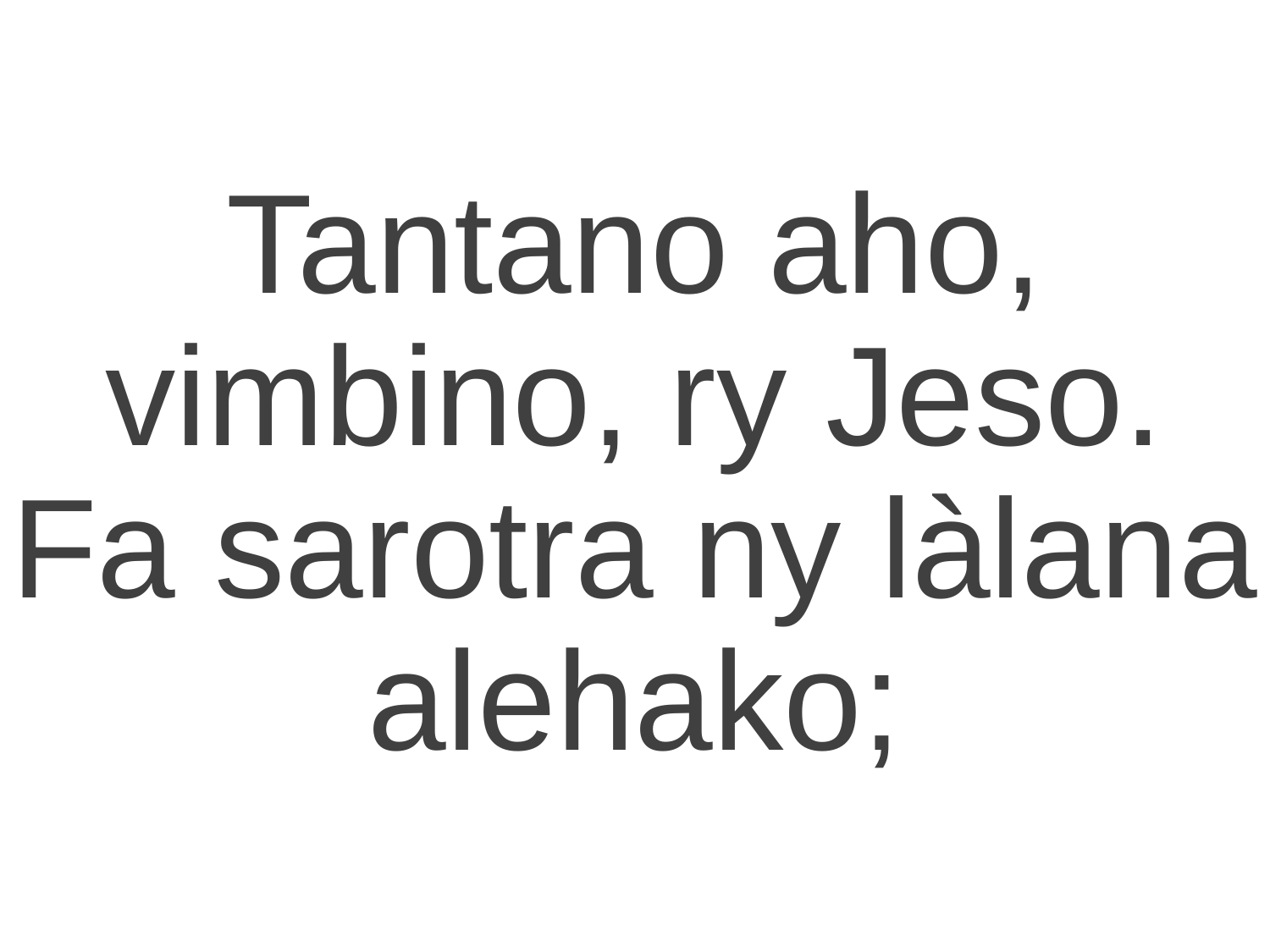

Tantano aho, vimbino, ry Jeso.
Fa sarotra ny làlana alehako;